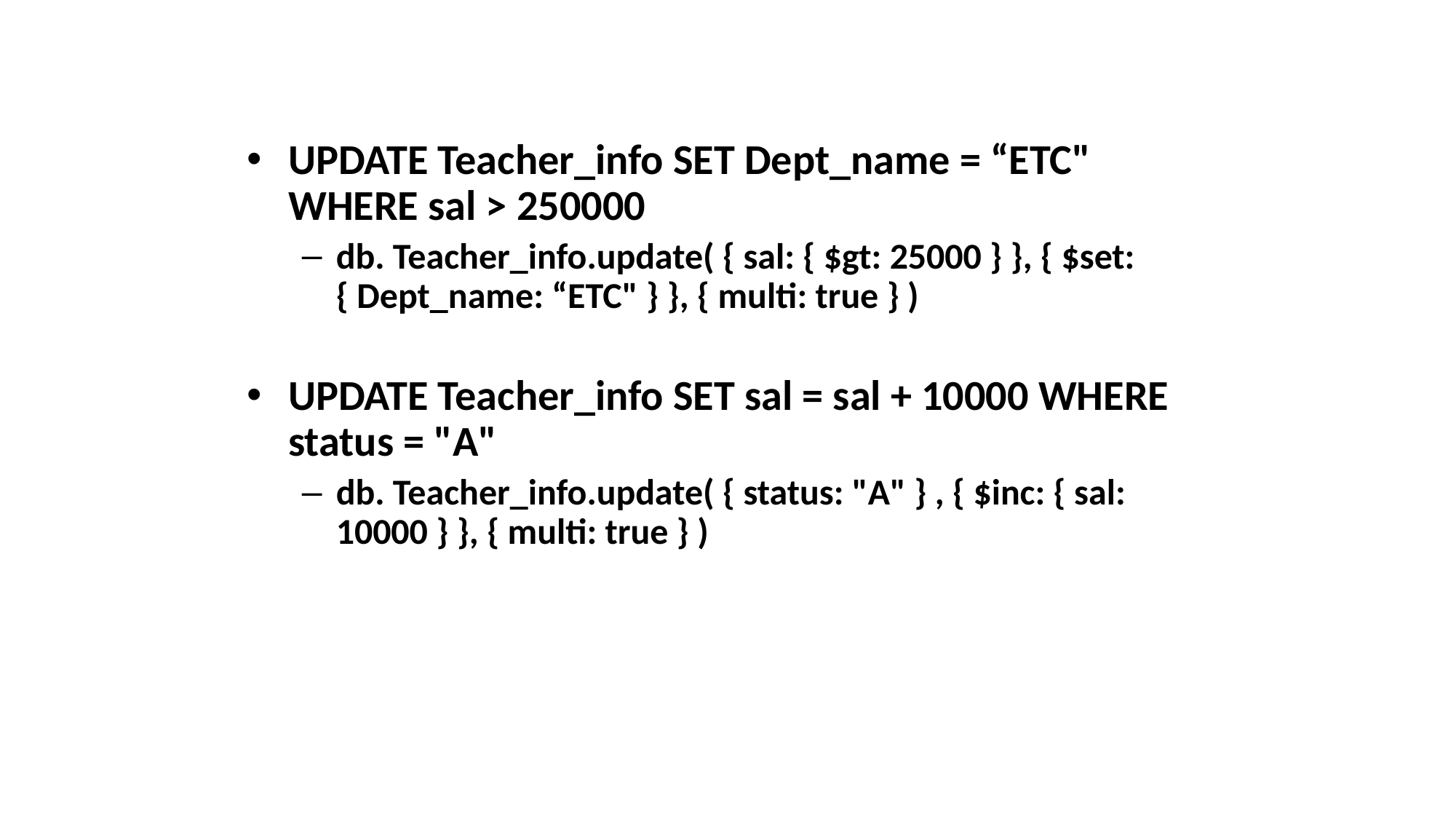

UPDATE Teacher_info SET Dept_name = “ETC" WHERE sal > 250000
db. Teacher_info.update( { sal: { $gt: 25000 } }, { $set: { Dept_name: “ETC" } }, { multi: true } )

UPDATE Teacher_info SET sal = sal + 10000 WHERE status = "A"
db. Teacher_info.update( { status: "A" } , { $inc: { sal: 10000 } }, { multi: true } )